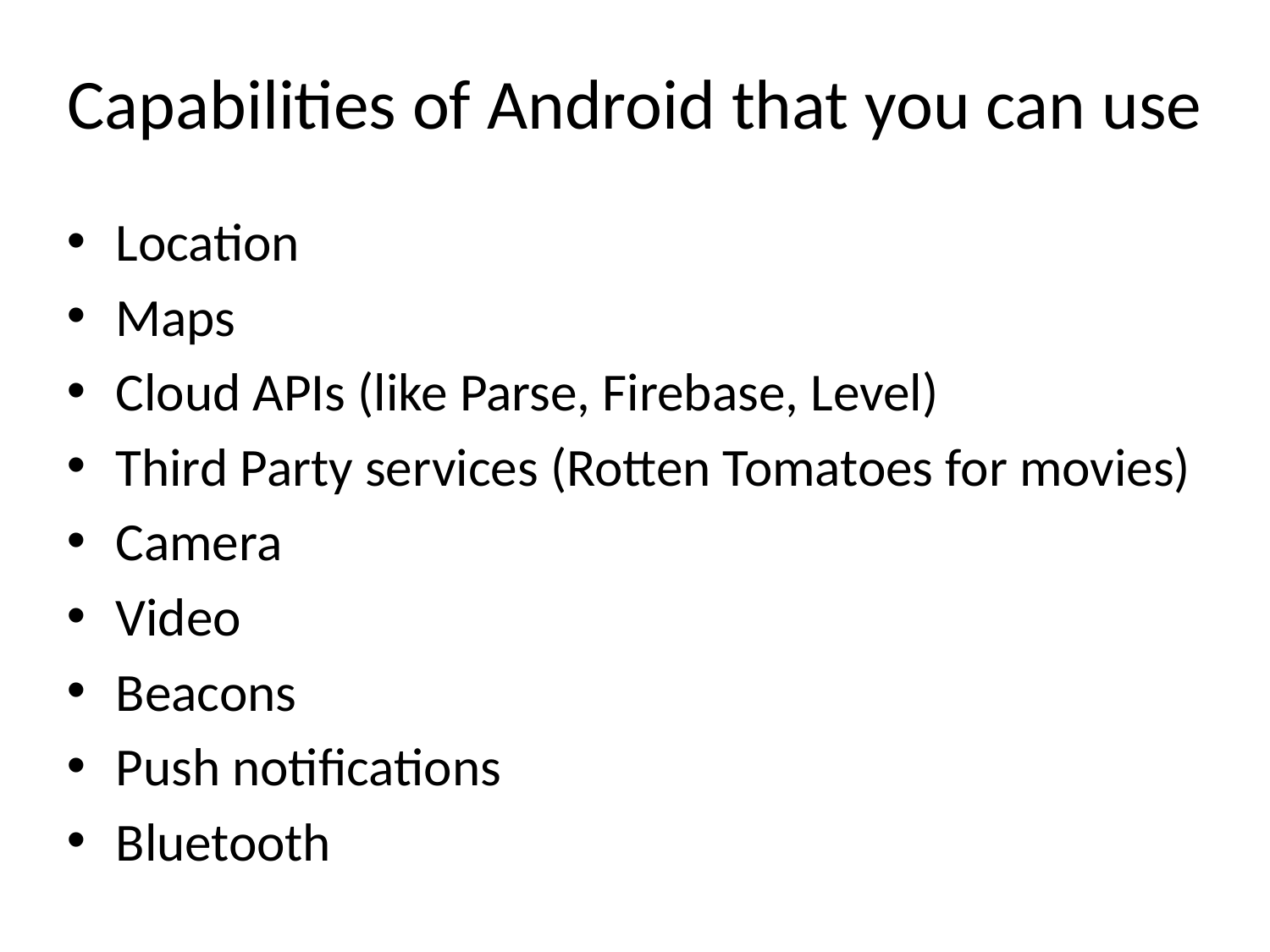

# Capabilities of Android that you can use
Location
Maps
Cloud APIs (like Parse, Firebase, Level)
Third Party services (Rotten Tomatoes for movies)
Camera
Video
Beacons
Push notifications
Bluetooth